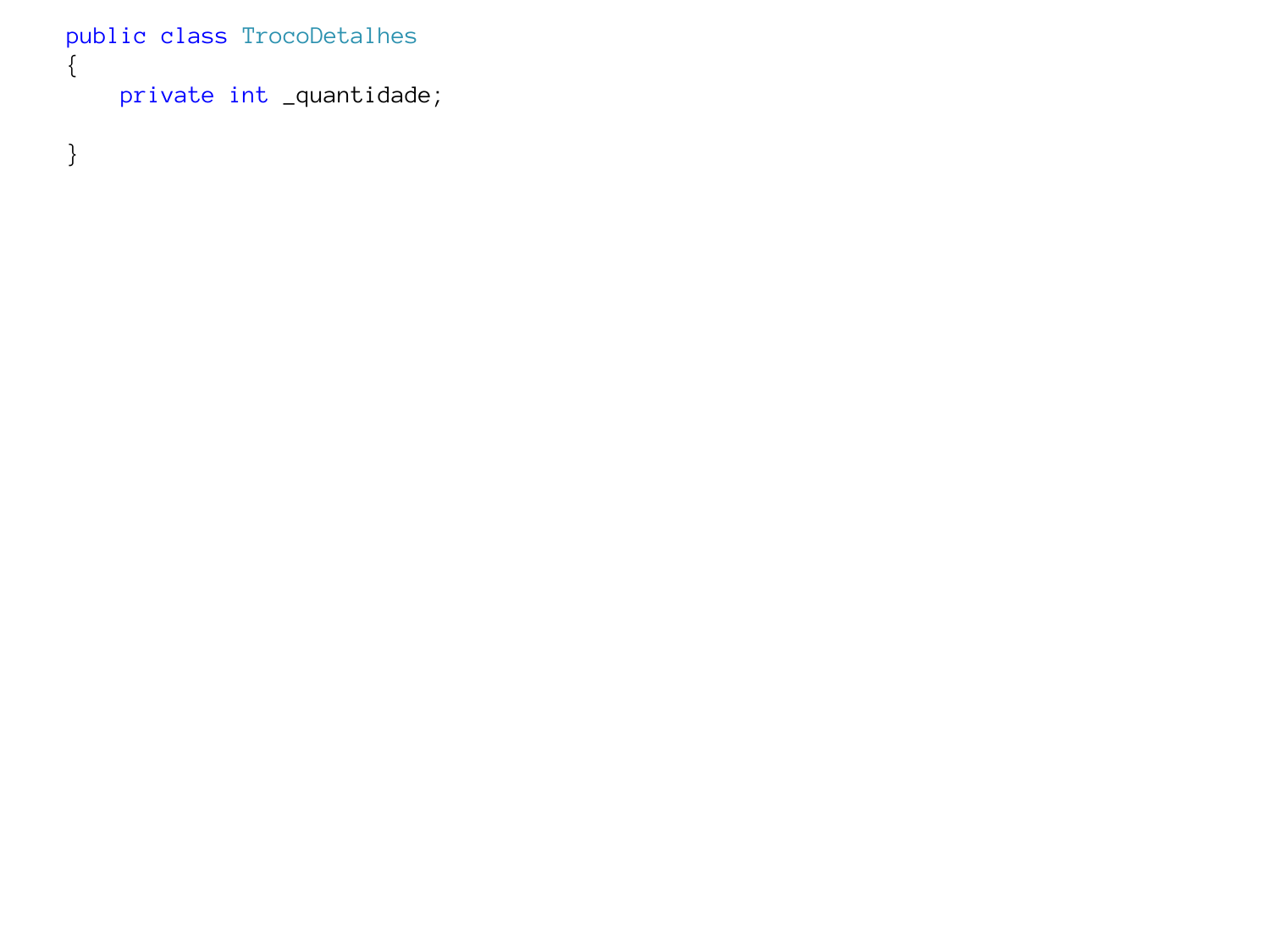

public class TrocoDetalhes
    {
        private int _quantidade;

    }